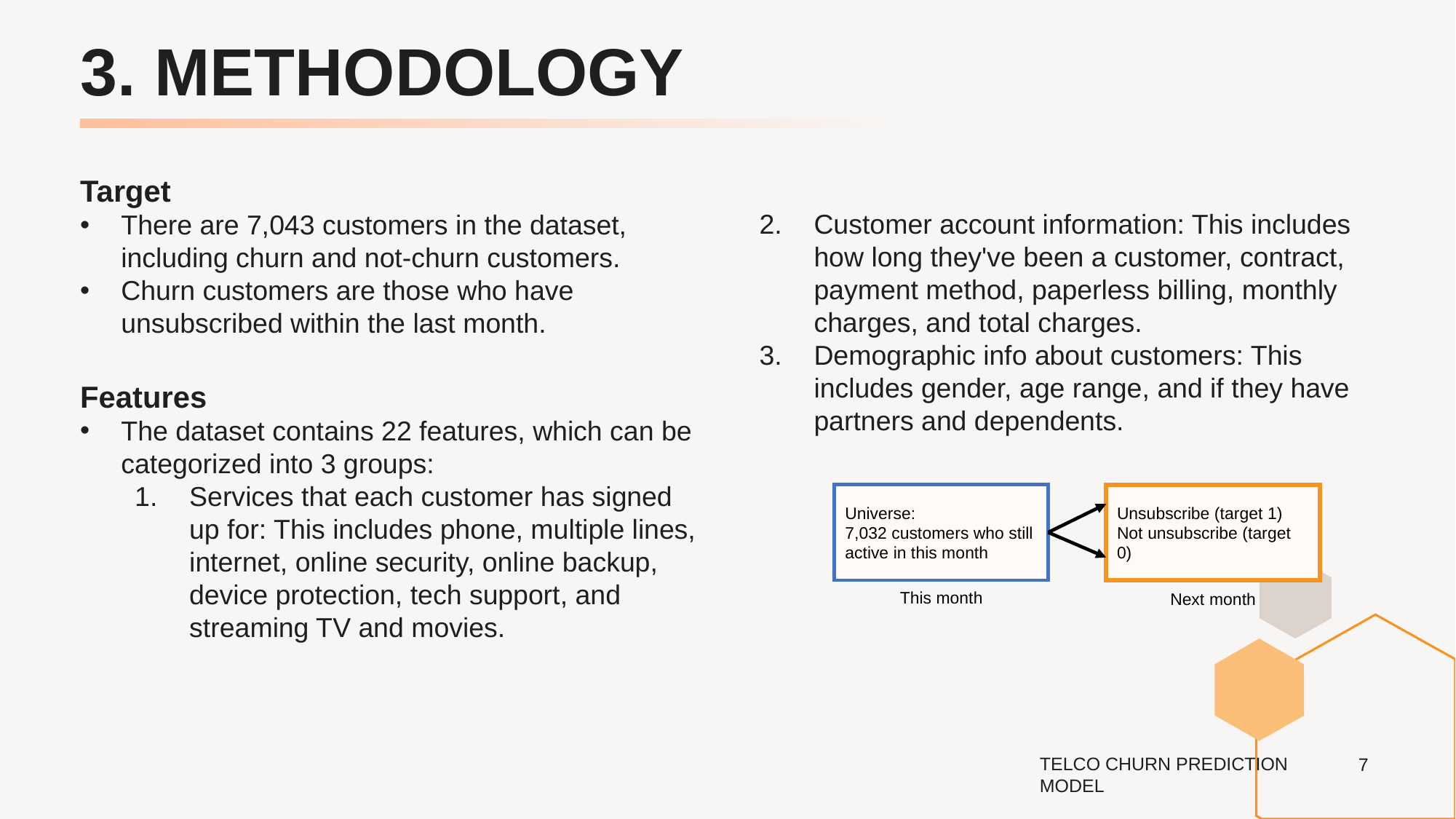

# 3. METHODOLOGY

Target
There are 7,043 customers in the dataset, including churn and not-churn customers.
Churn customers are those who have unsubscribed within the last month.
Customer account information: This includes how long they've been a customer, contract, payment method, paperless billing, monthly charges, and total charges.
Demographic info about customers: This includes gender, age range, and if they have partners and dependents.
Features
The dataset contains 22 features, which can be categorized into 3 groups:
Services that each customer has signed up for: This includes phone, multiple lines, internet, online security, online backup, device protection, tech support, and streaming TV and movies.
Universe:
7,032 customers who still active in this month
Unsubscribe (target 1)
Not unsubscribe (target 0)
This month
Next month
7
TELCO CHURN PREDICTION MODEL